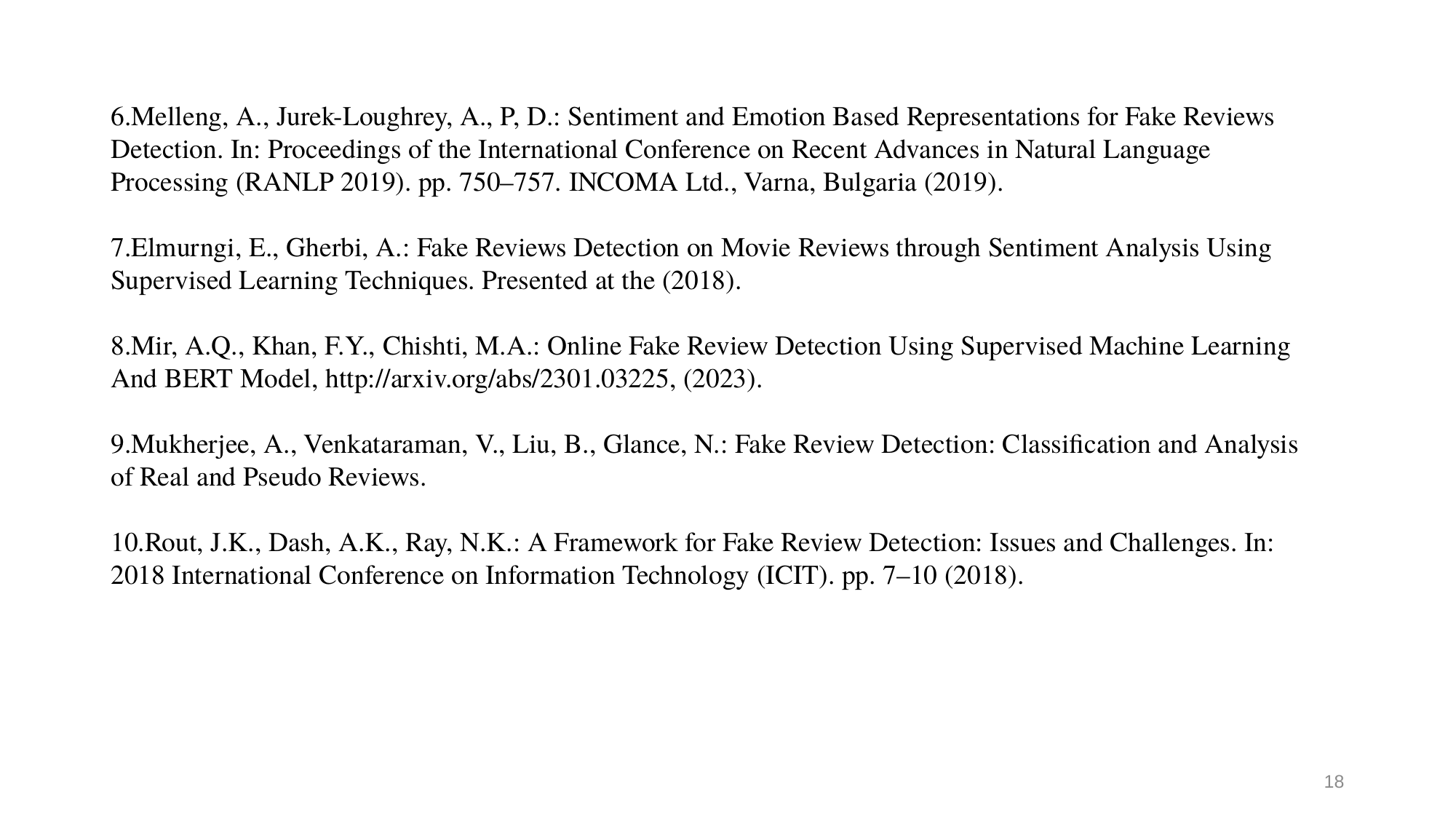

6.Melleng, A., Jurek-Loughrey, A., P, D.: Sentiment and Emotion Based Representations for Fake Reviews Detection. In: Proceedings of the International Conference on Recent Advances in Natural Language Processing (RANLP 2019). pp. 750–757. INCOMA Ltd., Varna, Bulgaria (2019).

7.Elmurngi, E., Gherbi, A.: Fake Reviews Detection on Movie Reviews through Sentiment Analysis Using Supervised Learning Techniques. Presented at the (2018).

8.Mir, A.Q., Khan, F.Y., Chishti, M.A.: Online Fake Review Detection Using Supervised Machine Learning And BERT Model, http://arxiv.org/abs/2301.03225, (2023).

9.Mukherjee, A., Venkataraman, V., Liu, B., Glance, N.: Fake Review Detection: Classification and Analysis of Real and Pseudo Reviews.

10.Rout, J.K., Dash, A.K., Ray, N.K.: A Framework for Fake Review Detection: Issues and Challenges. In: 2018 International Conference on Information Technology (ICIT). pp. 7–10 (2018).

18